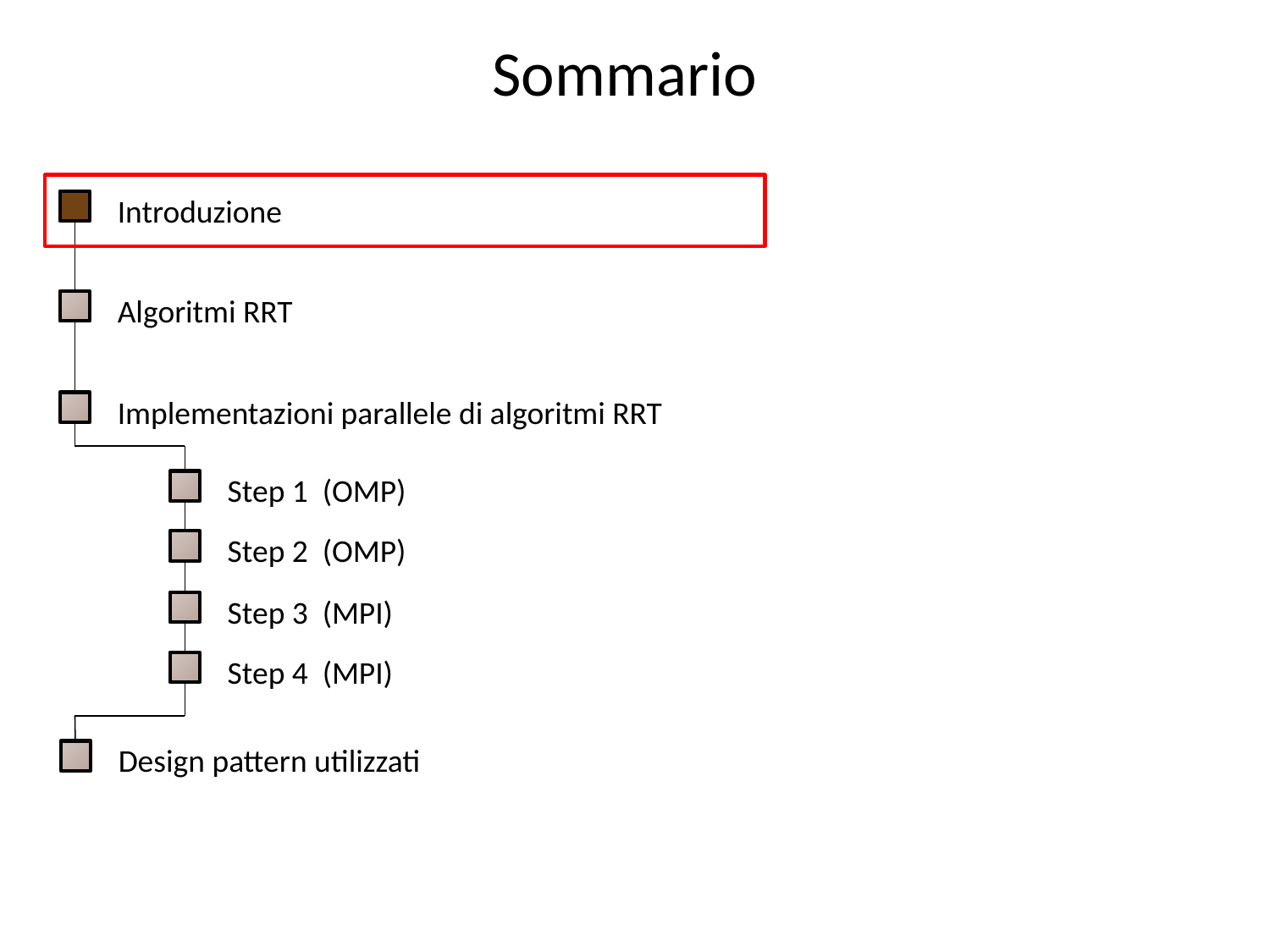

Sommario

Introduzione

Algoritmi RRT

Implementazioni parallele di algoritmi RRT

Step 1  (OMP)

Step 2  (OMP)

Step 3  (MPI)

Step 4  (MPI)

Design pattern utilizzati